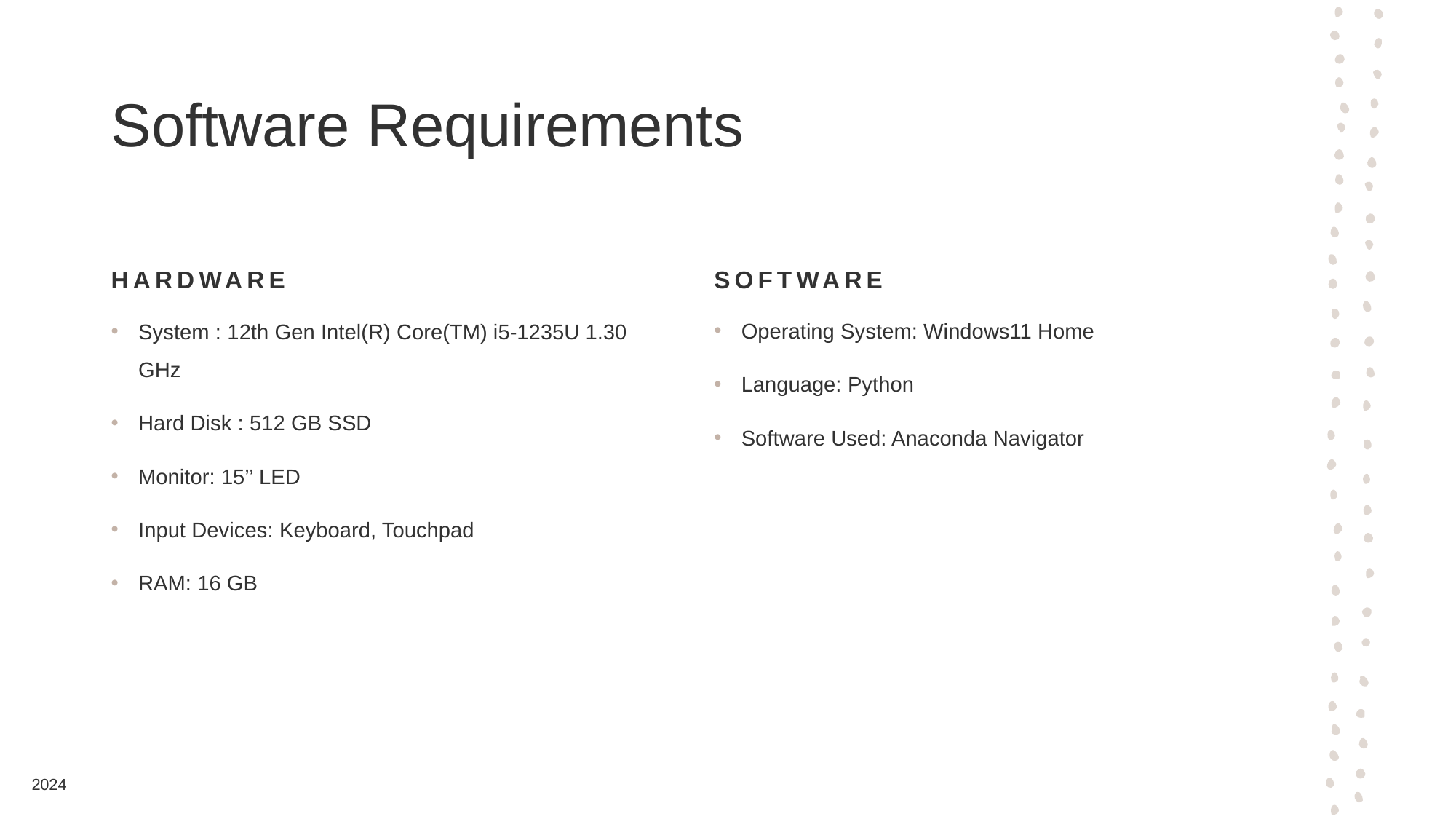

# Software Requirements
HARDWARE
SOFTWARE
Operating System: Windows11 Home
Language: Python
Software Used: Anaconda Navigator
System : 12th Gen Intel(R) Core(TM) i5-1235U 1.30 GHz
Hard Disk : 512 GB SSD
Monitor: 15’’ LED
Input Devices: Keyboard, Touchpad
RAM: 16 GB

2024